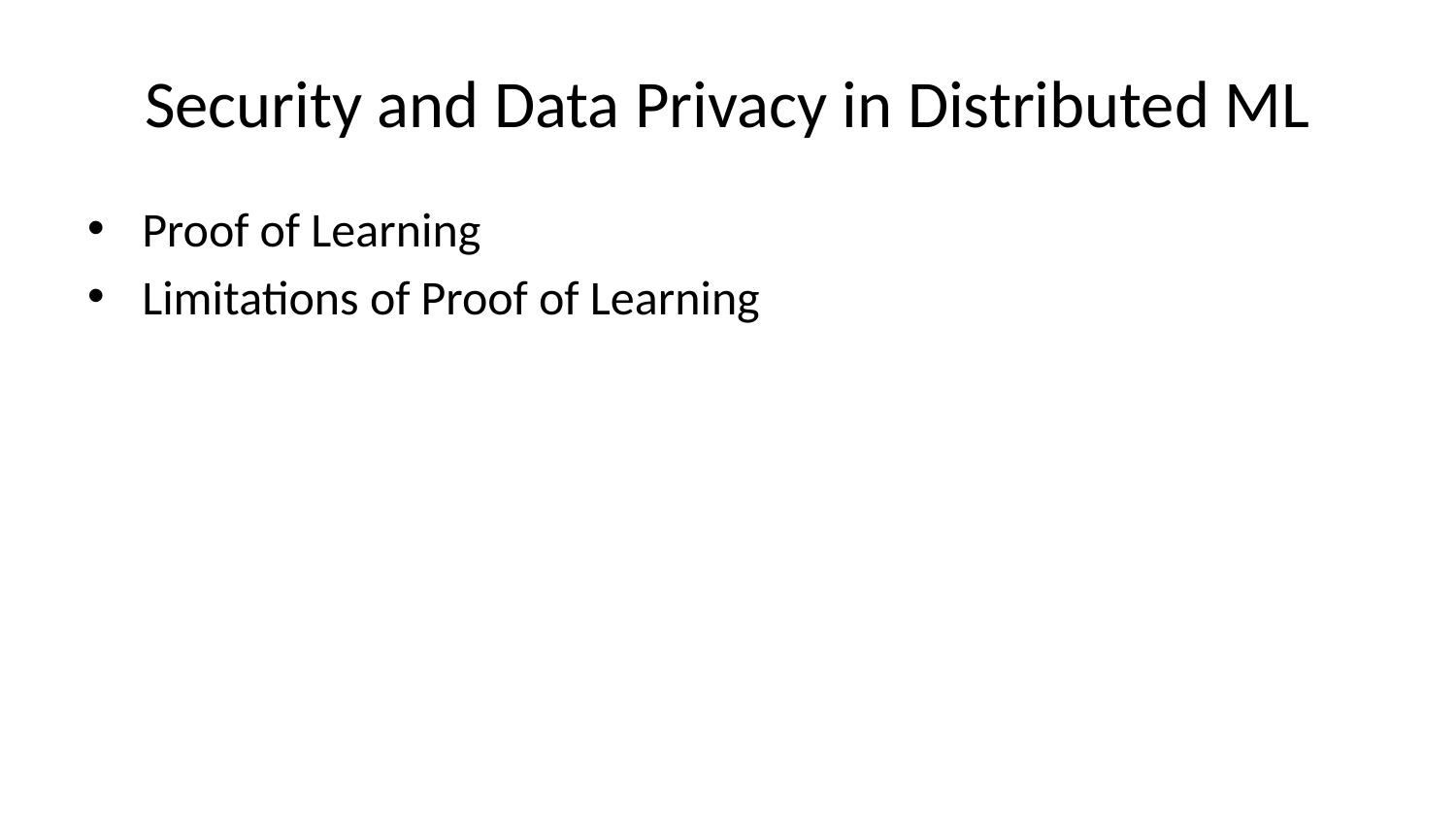

# Security and Data Privacy in Distributed ML
Proof of Learning
Limitations of Proof of Learning